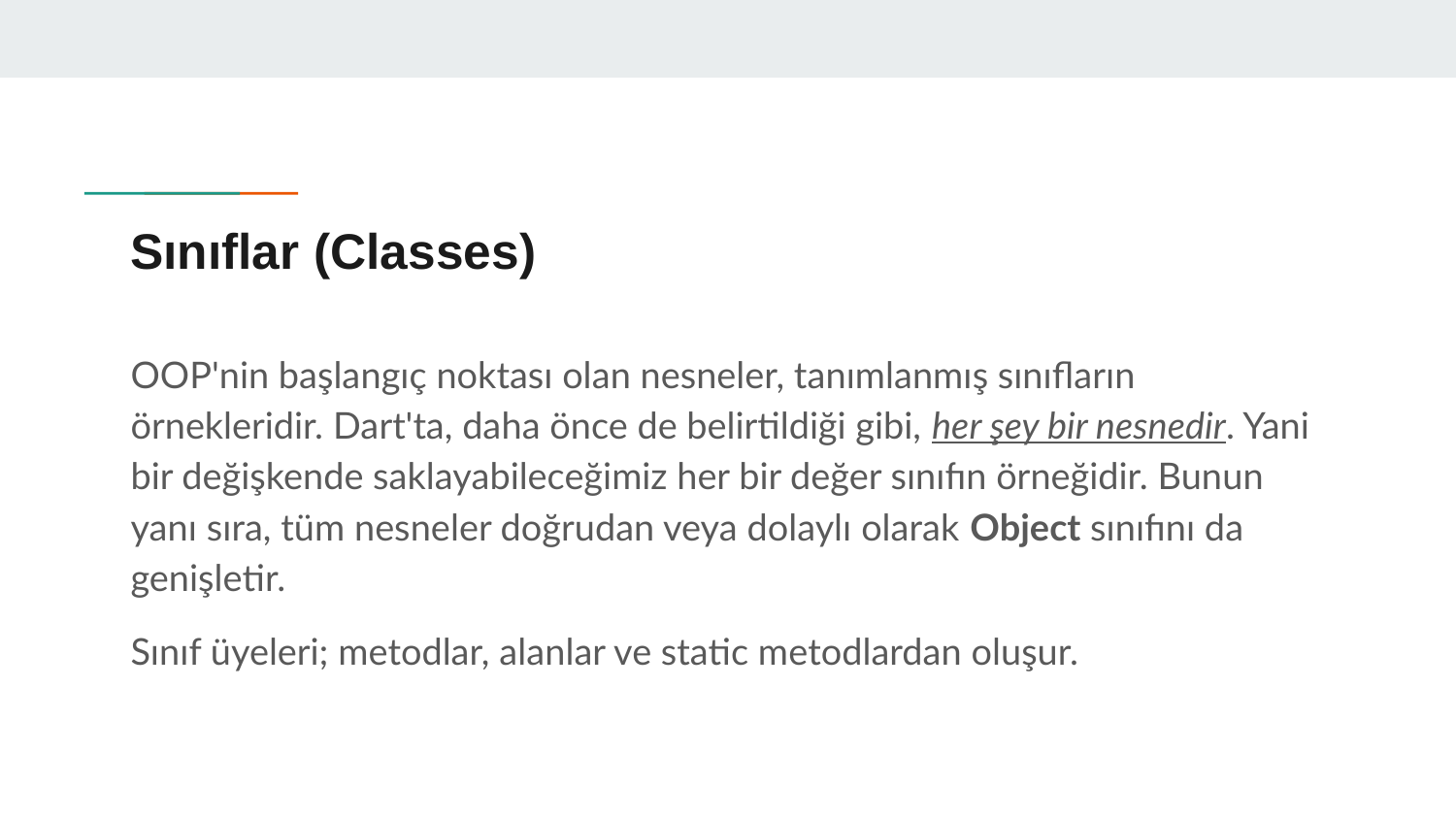

# Sınıflar (Classes)
OOP'nin başlangıç noktası olan nesneler, tanımlanmış sınıfların örnekleridir. Dart'ta, daha önce de belirtildiği gibi, her şey bir nesnedir. Yani bir değişkende saklayabileceğimiz her bir değer sınıfın örneğidir. Bunun yanı sıra, tüm nesneler doğrudan veya dolaylı olarak Object sınıfını da genişletir.
Sınıf üyeleri; metodlar, alanlar ve static metodlardan oluşur.